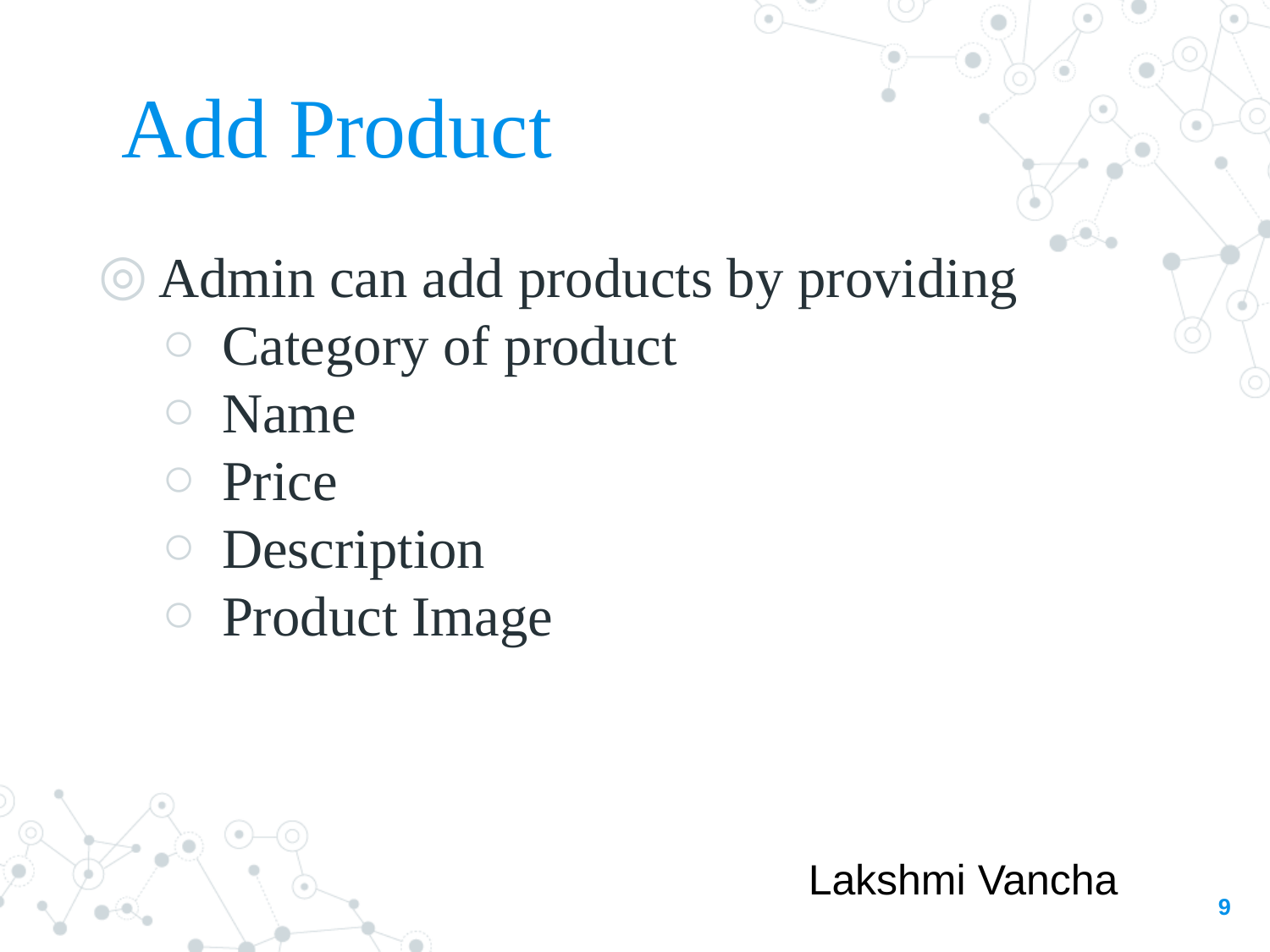

# Add Product
Admin can add products by providing
Category of product
Name
Price
Description
Product Image
Lakshmi Vancha
9